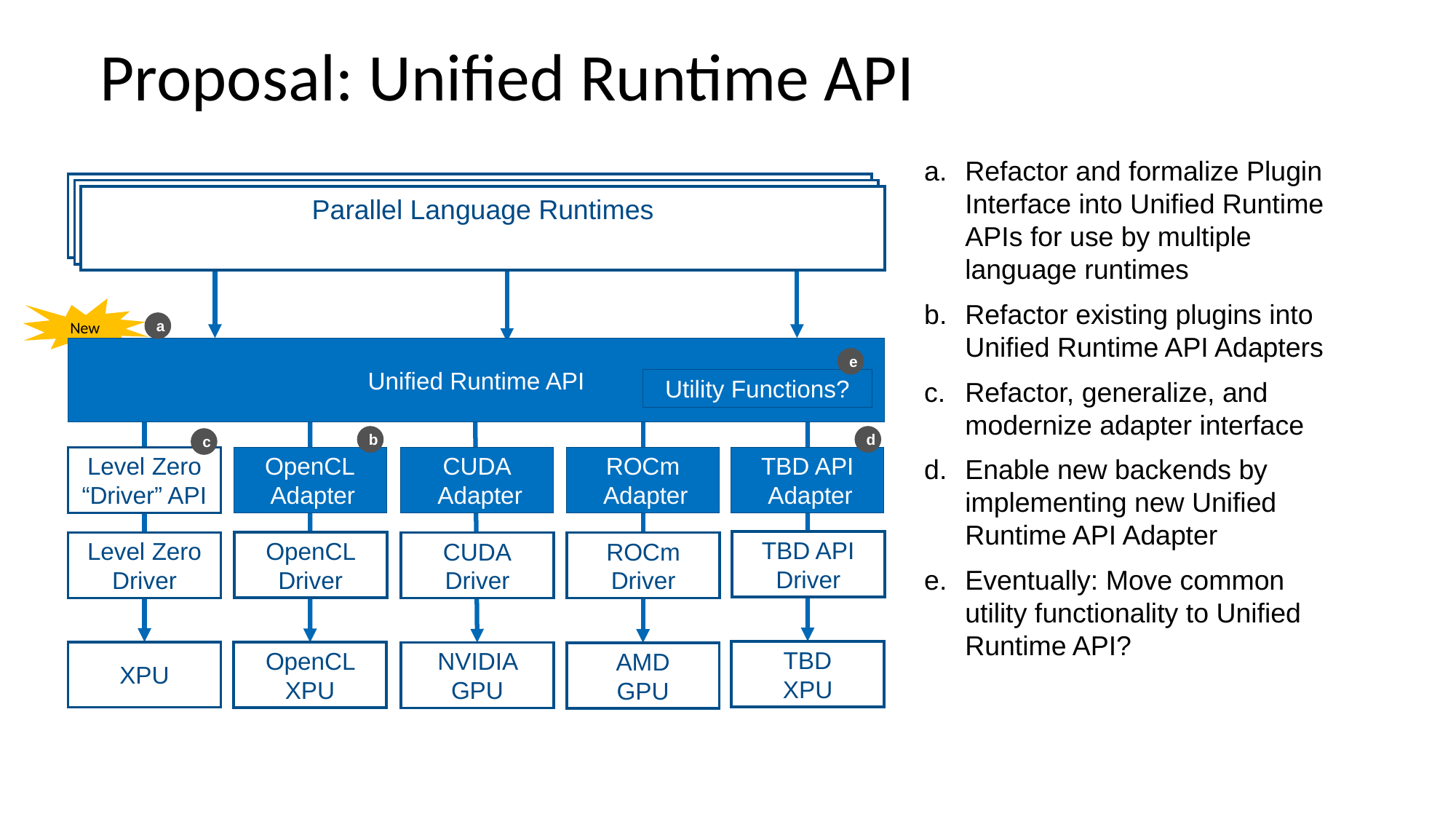

# Proposal: Unified Runtime API
Refactor and formalize Plugin Interface into Unified Runtime APIs for use by multiple language runtimes
Refactor existing plugins into Unified Runtime API Adapters
Refactor, generalize, and modernize adapter interface
Enable new backends by implementing new Unified Runtime API Adapter
Eventually: Move common utility functionality to Unified Runtime API?

Parallel Language Runtimes
New
a
Unified Runtime API
e
Utility Functions?
b
d
c
Level Zero
“Driver” API
OpenCL
 Adapter
CUDA
 Adapter
ROCm
 Adapter
TBD API
 Adapter
TBD API Driver
OpenCL Driver
Level Zero
Driver
ROCm
Driver
CUDA
Driver
TBD
XPU
XPU
OpenCL XPU
NVIDIA GPU
AMD
GPU